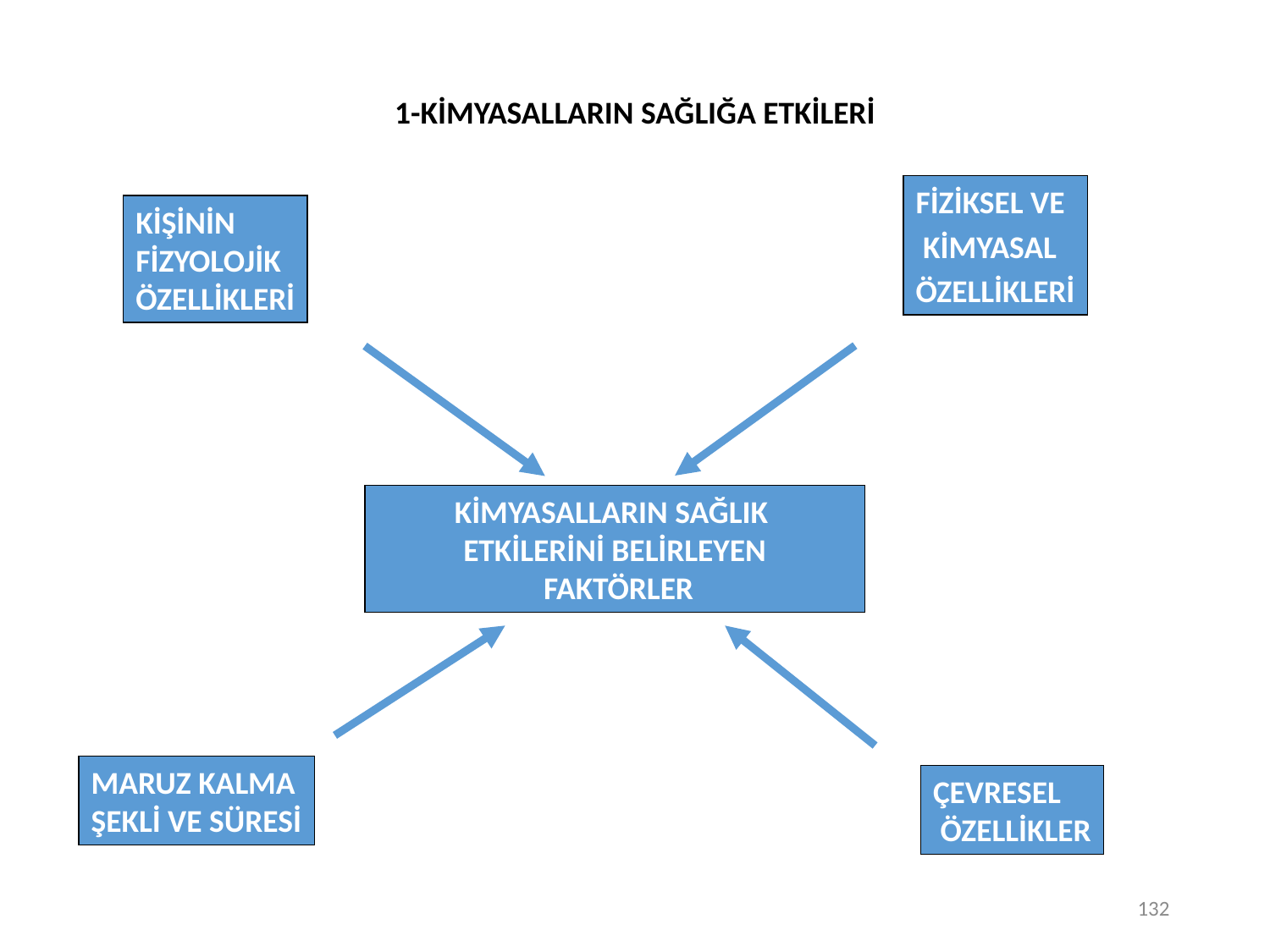

1-KİMYASALLARIN SAĞLIĞA ETKİLERİ
FİZİKSEL VE
 KİMYASAL
ÖZELLİKLERİ
KİŞİNİN
FİZYOLOJİK
ÖZELLİKLERİ

KİMYASALLARIN SAĞLIK
ETKİLERİNİ BELİRLEYEN
 FAKTÖRLER

MARUZ KALMA
ŞEKLİ VE SÜRESİ
ÇEVRESEL
 ÖZELLİKLER
132